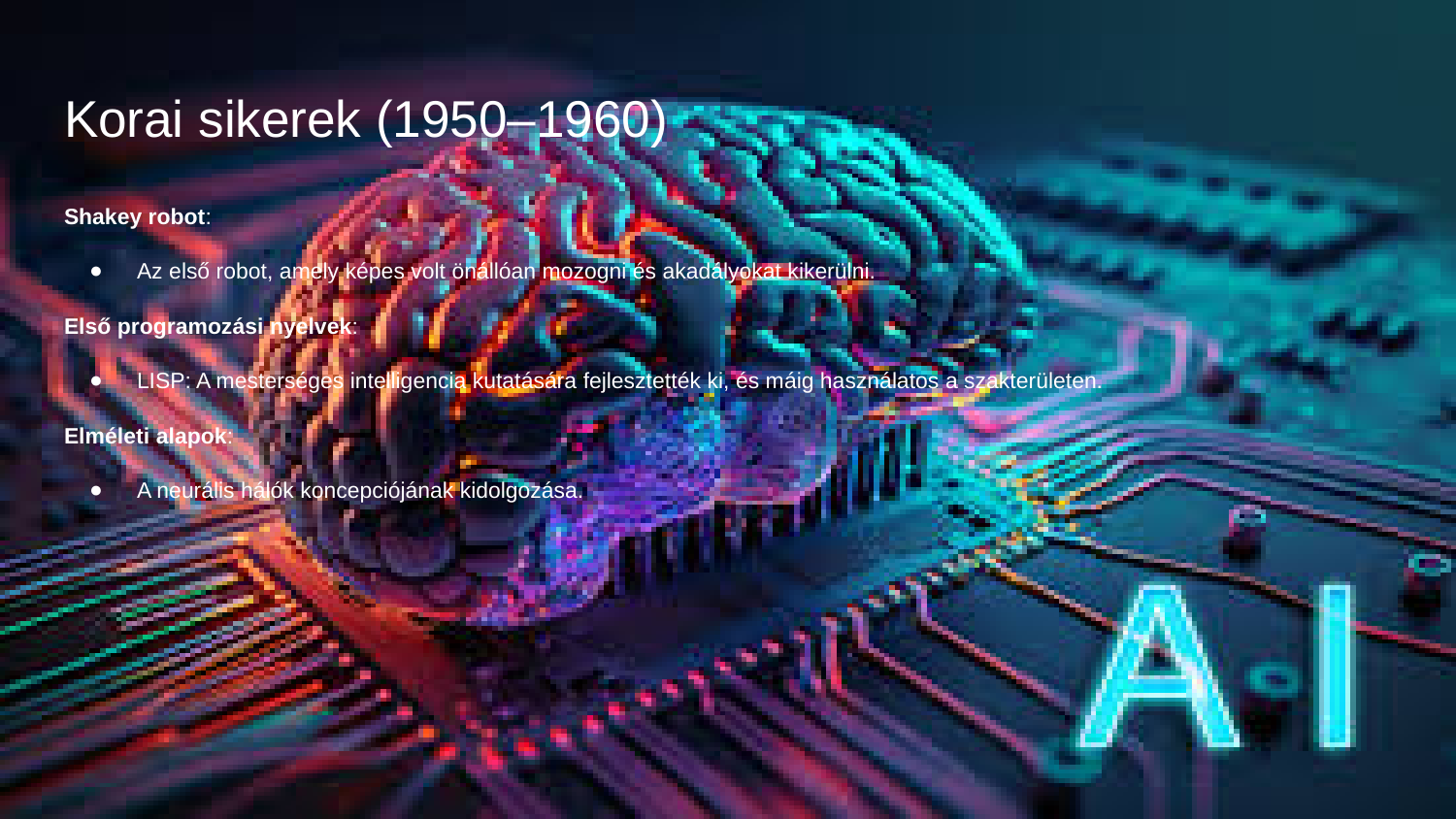

# Korai sikerek (1950–1960)
Shakey robot:
Az első robot, amely képes volt önállóan mozogni és akadályokat kikerülni.
Első programozási nyelvek:
LISP: A mesterséges intelligencia kutatására fejlesztették ki, és máig használatos a szakterületen.
Elméleti alapok:
A neurális hálók koncepciójának kidolgozása.